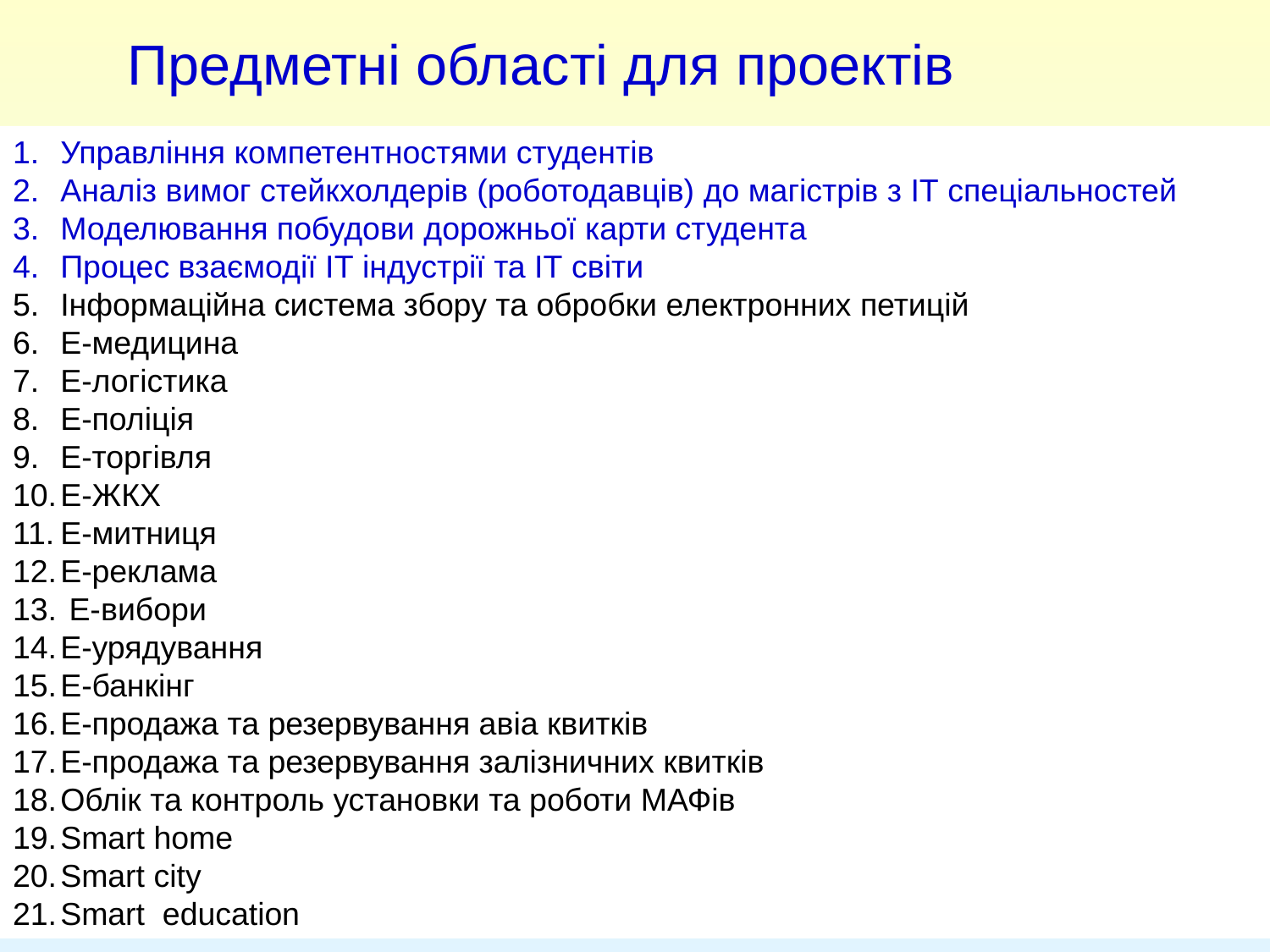

Предметні області для проектів
Управління компетентностями студентів
Аналіз вимог стейкхолдерів (роботодавців) до магістрів з ІТ спеціальностей
Моделювання побудови дорожньої карти студента
Процес взаємодії ІТ індустрії та ІТ світи
Інформаційна система збору та обробки електронних петицій
Е-медицина
Е-логістика
Е-поліція
Е-торгівля
Е-ЖКХ
Е-митниця
Е-реклама
 Е-вибори
Е-урядування
Е-банкінг
Е-продажа та резервування авіа квитків
Е-продажа та резервування залізничних квитків
Облік та контроль установки та роботи МАФів
Smart home
Smart city
Smart  education